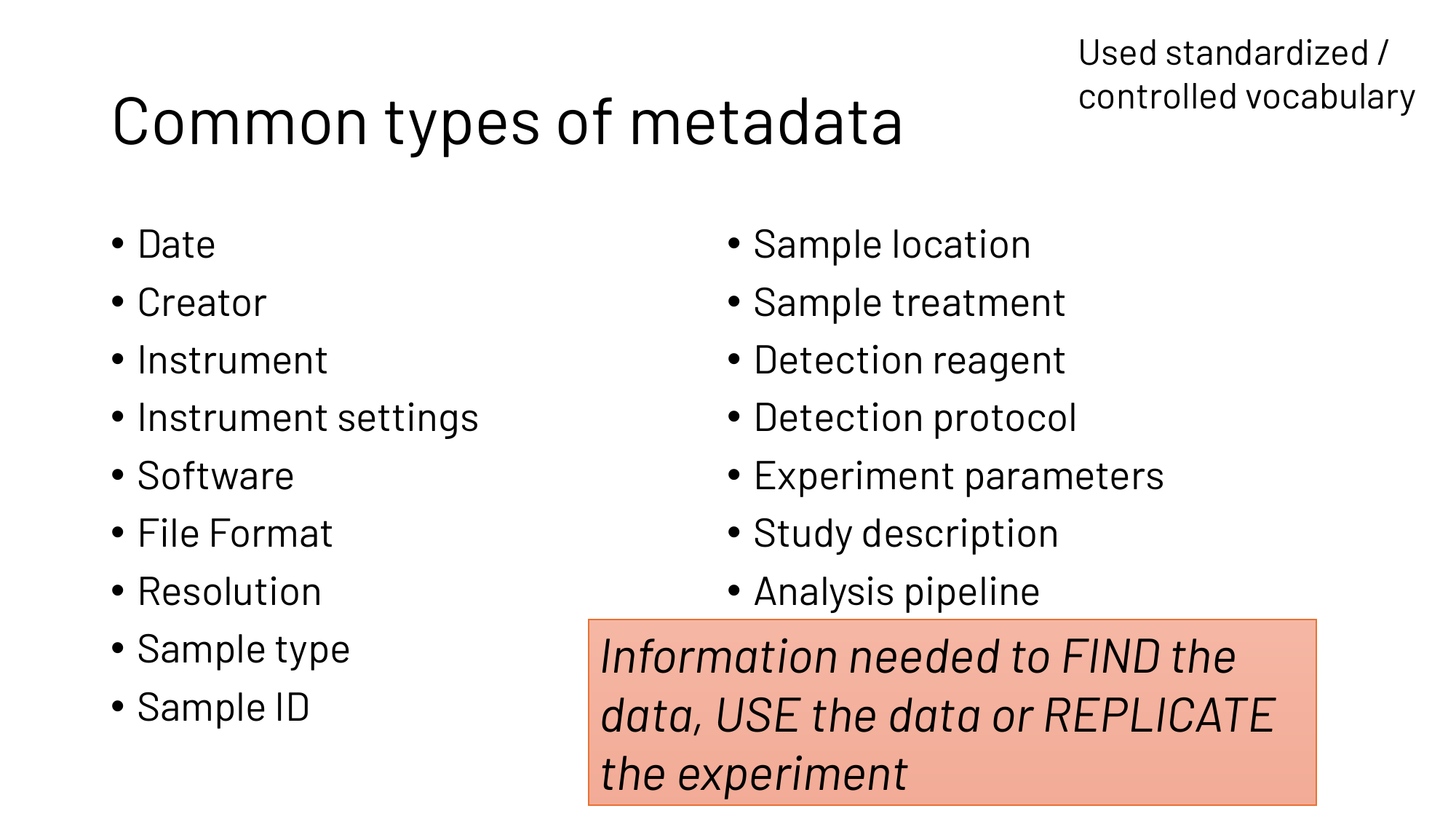

Used standardized / controlled vocabulary
# Common types of metadata
Date
Creator
Instrument
Instrument settings
Software
File Format
Resolution
Sample type
Sample ID
Sample location
Sample treatment
Detection reagent
Detection protocol
Experiment parameters
Study description
Analysis pipeline

Information needed to FIND the data, USE the data or REPLICATE the experiment